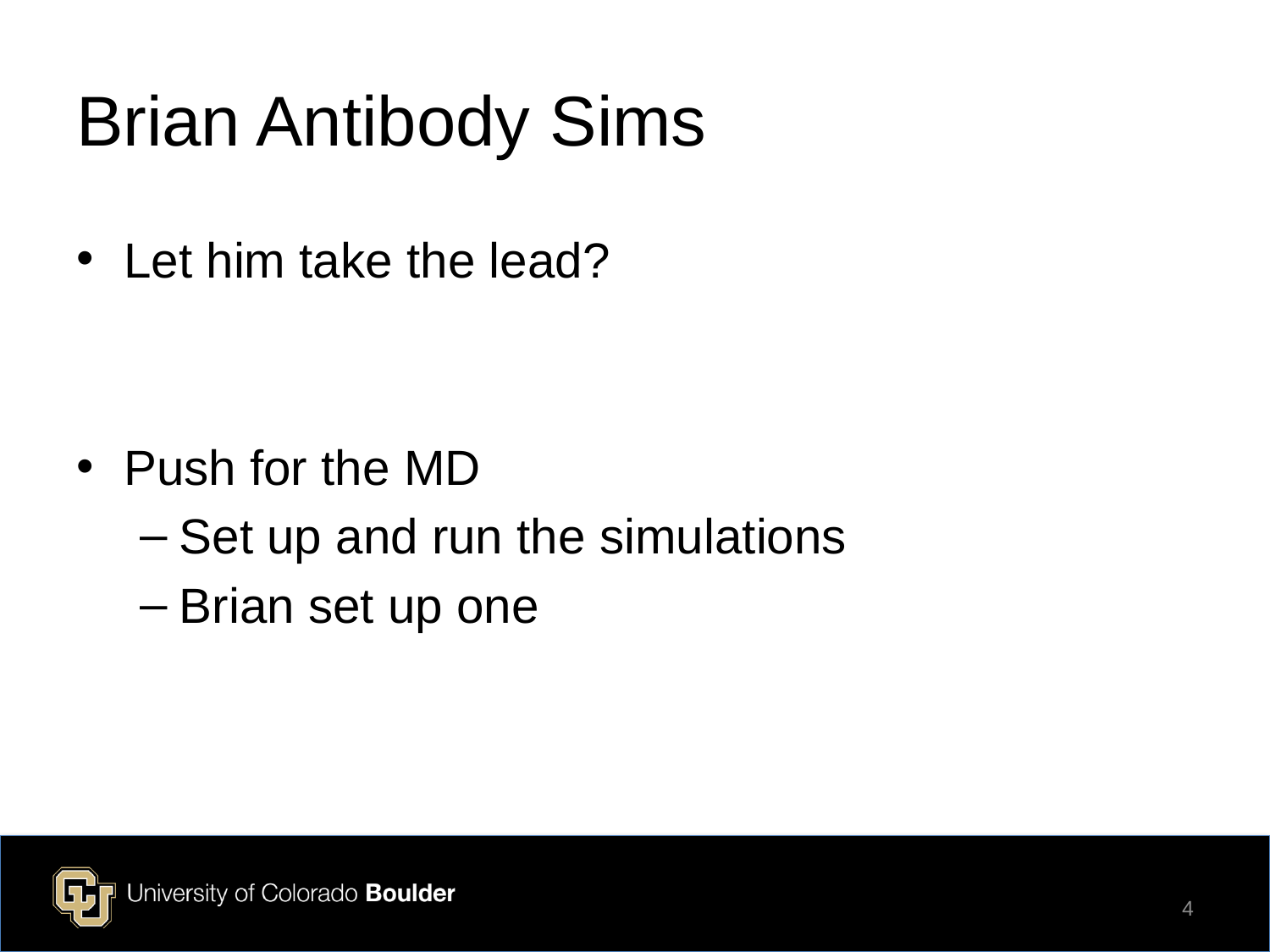

# Brian Antibody Sims
Let him take the lead?

Push for the MD
Set up and run the simulations
Brian set up one
4